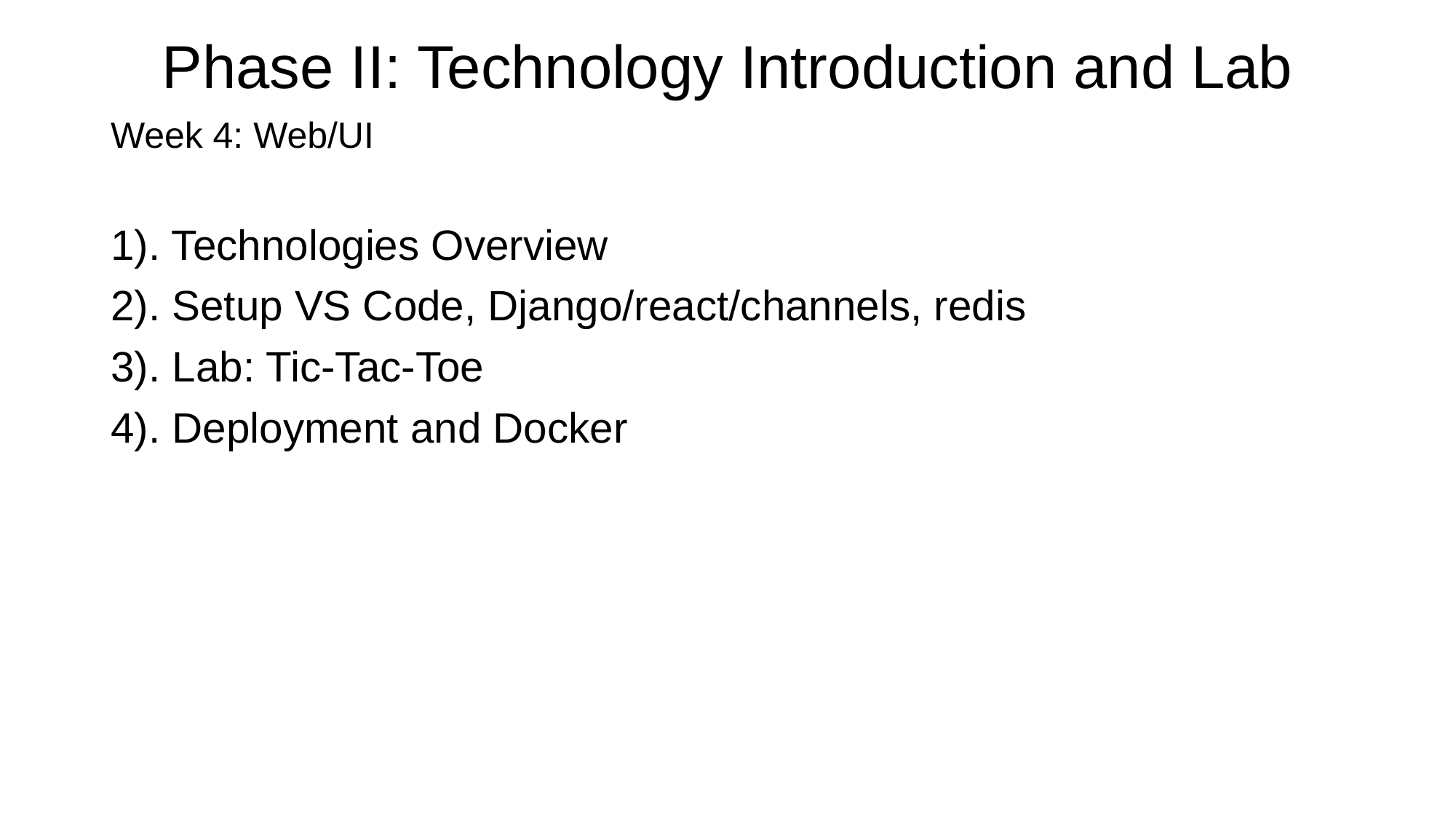

Phase II: Technology Introduction and Lab
Week 4: Web/UI
1). Technologies Overview
2). Setup VS Code, Django/react/channels, redis
3). Lab: Tic-Tac-Toe
4). Deployment and Docker